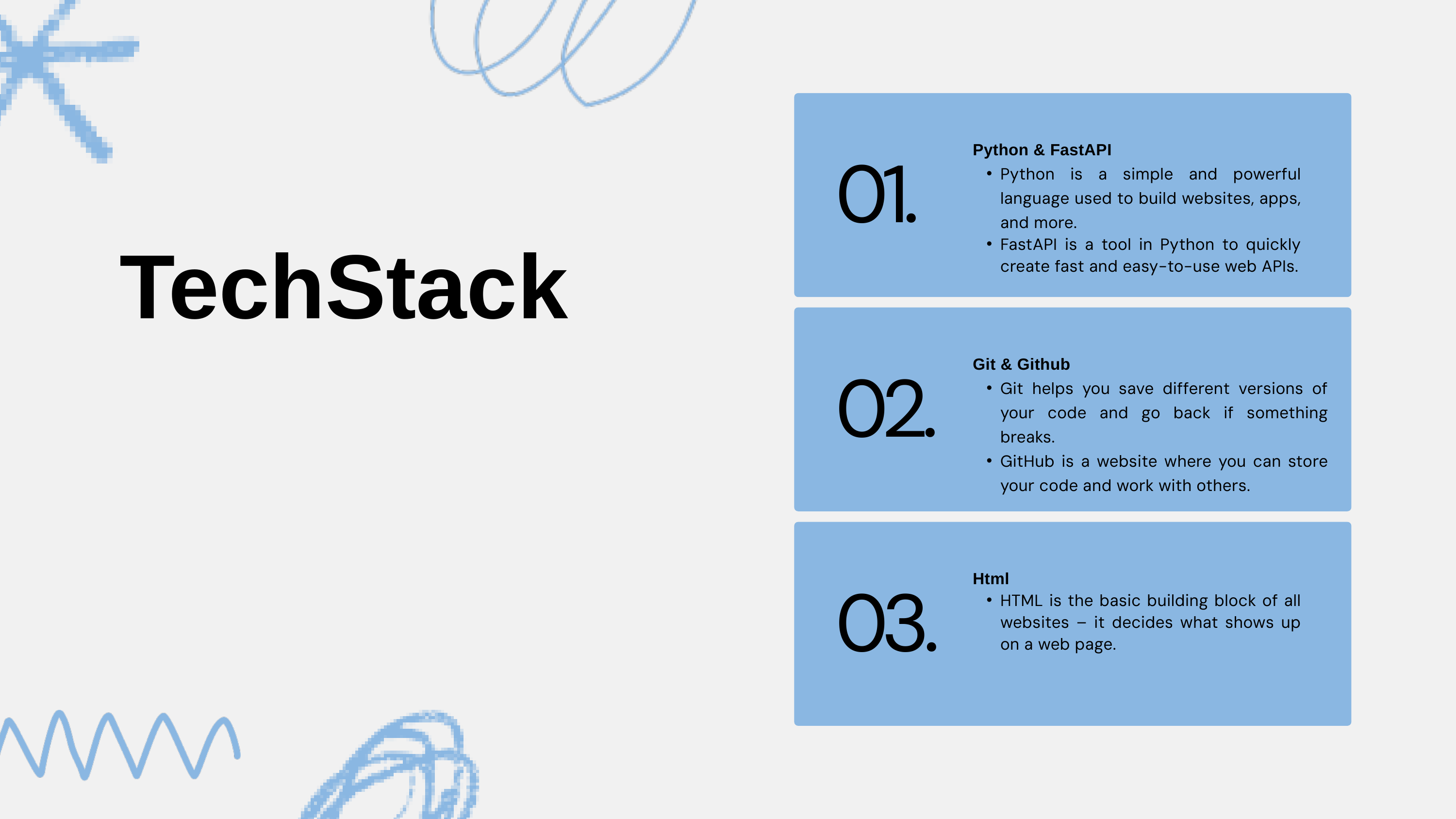

Python & FastAPI
Python is a simple and powerful language used to build websites, apps, and more.
FastAPI is a tool in Python to quickly create fast and easy-to-use web APIs.

01.
TechStack

Git & Github
Git helps you save different versions of your code and go back if something breaks.
GitHub is a website where you can store your code and work with others.

02.

Html
HTML is the basic building block of all websites – it decides what shows up on a web page.
03.